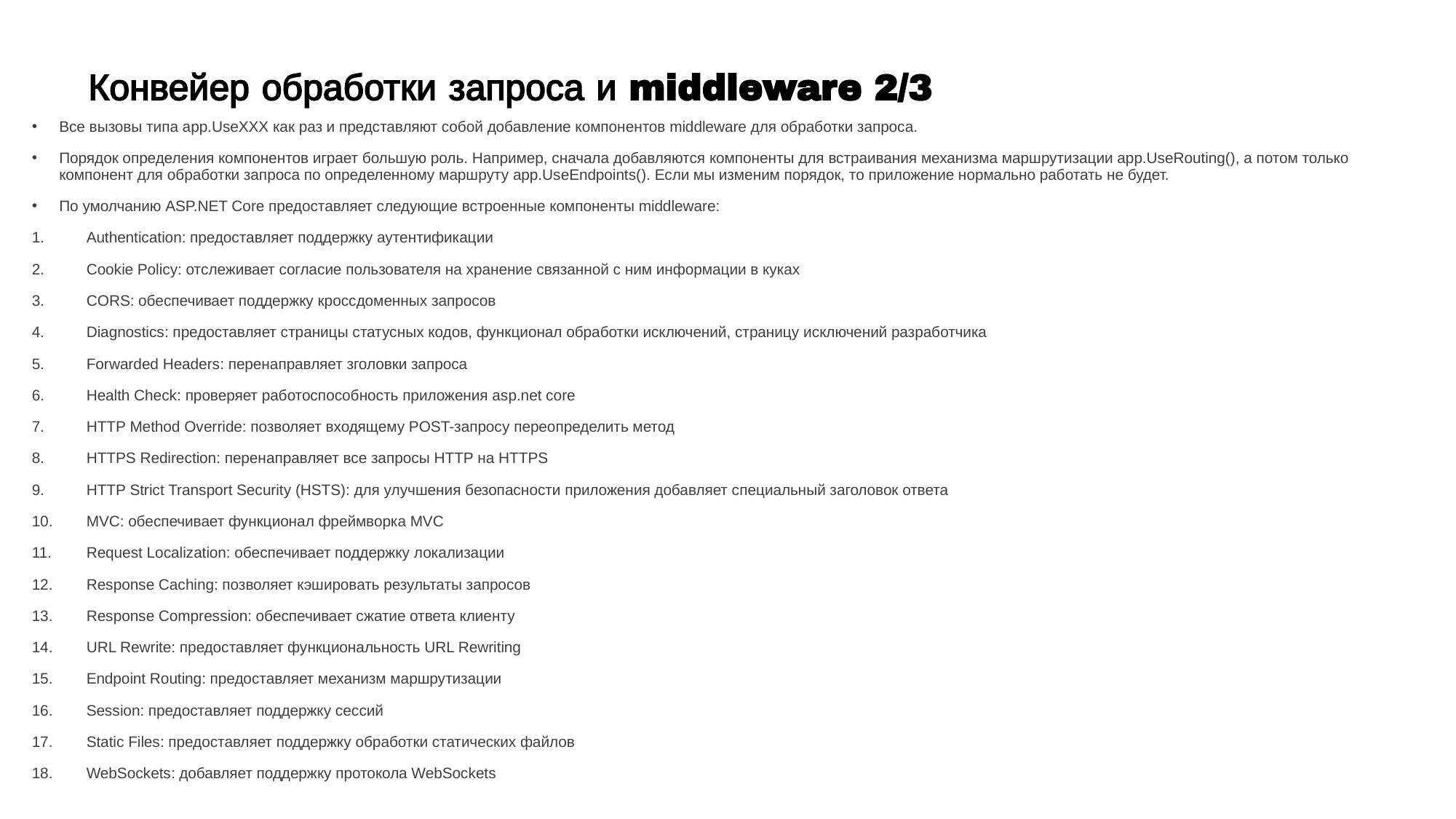

# Конвейер обработки запроса и middleware 2/3
Все вызовы типа app.UseXXX как раз и представляют собой добавление компонентов middleware для обработки запроса.
Порядок определения компонентов играет большую роль. Например, сначала добавляются компоненты для встраивания механизма маршрутизации app.UseRouting(), а потом только компонент для обработки запроса по определенному маршруту app.UseEndpoints(). Если мы изменим порядок, то приложение нормально работать не будет.
По умолчанию ASP.NET Core предоставляет следующие встроенные компоненты middleware:
Authentication: предоставляет поддержку аутентификации
Cookie Policy: отслеживает согласие пользователя на хранение связанной с ним информации в куках
CORS: обеспечивает поддержку кроссдоменных запросов
Diagnostics: предоставляет страницы статусных кодов, функционал обработки исключений, страницу исключений разработчика
Forwarded Headers: перенаправляет зголовки запроса
Health Check: проверяет работоспособность приложения asp.net core
HTTP Method Override: позволяет входящему POST-запросу переопределить метод
HTTPS Redirection: перенаправляет все запросы HTTP на HTTPS
HTTP Strict Transport Security (HSTS): для улучшения безопасности приложения добавляет специальный заголовок ответа
MVC: обеспечивает функционал фреймворка MVC
Request Localization: обеспечивает поддержку локализации
Response Caching: позволяет кэшировать результаты запросов
Response Compression: обеспечивает сжатие ответа клиенту
URL Rewrite: предоставляет функциональность URL Rewriting
Endpoint Routing: предоставляет механизм маршрутизации
Session: предоставляет поддержку сессий
Static Files: предоставляет поддержку обработки статических файлов
WebSockets: добавляет поддержку протокола WebSockets